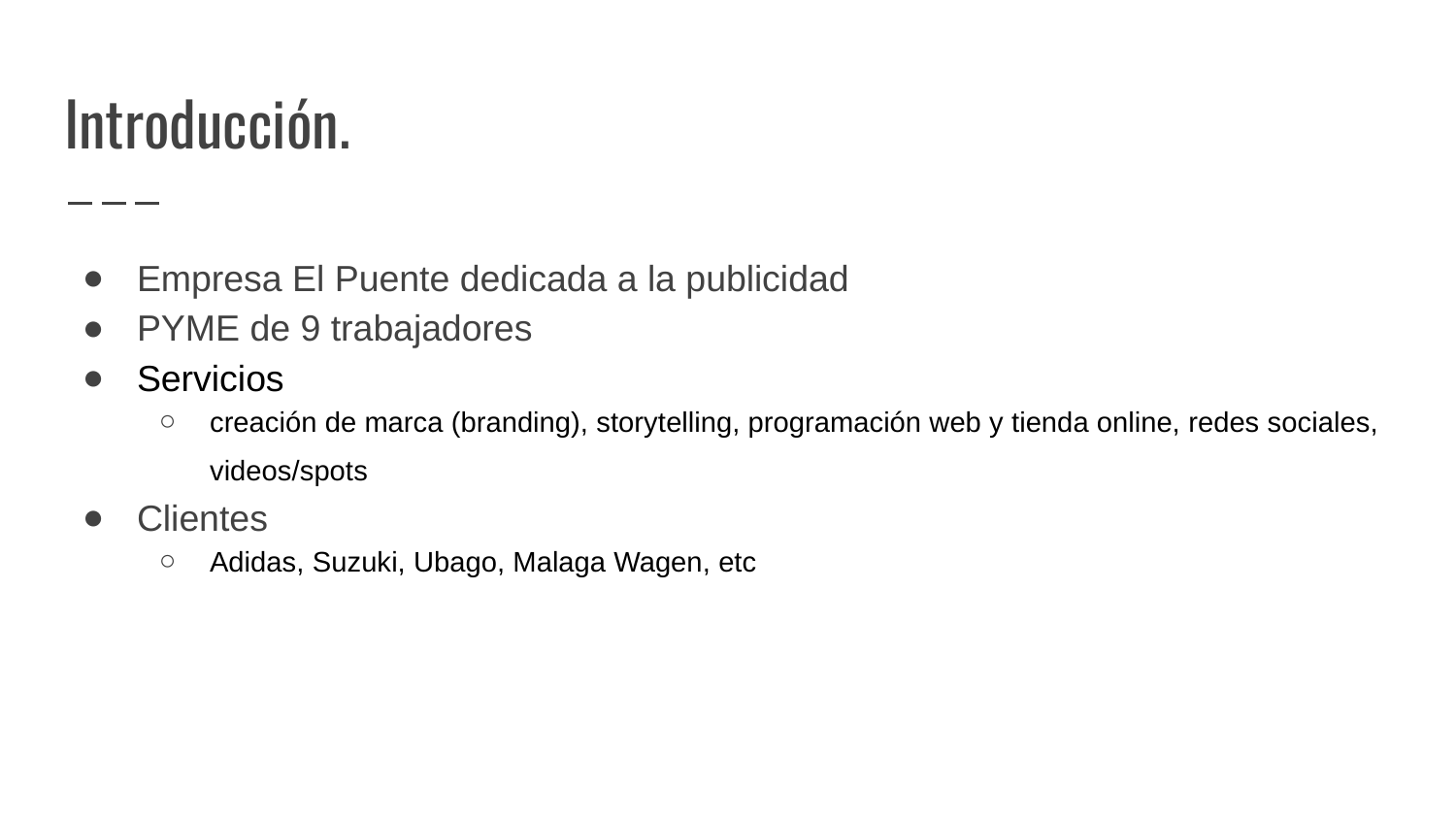

# Introducción.
Empresa El Puente dedicada a la publicidad
PYME de 9 trabajadores
Servicios
creación de marca (branding), storytelling, programación web y tienda online, redes sociales, videos/spots
Clientes
Adidas, Suzuki, Ubago, Malaga Wagen, etc